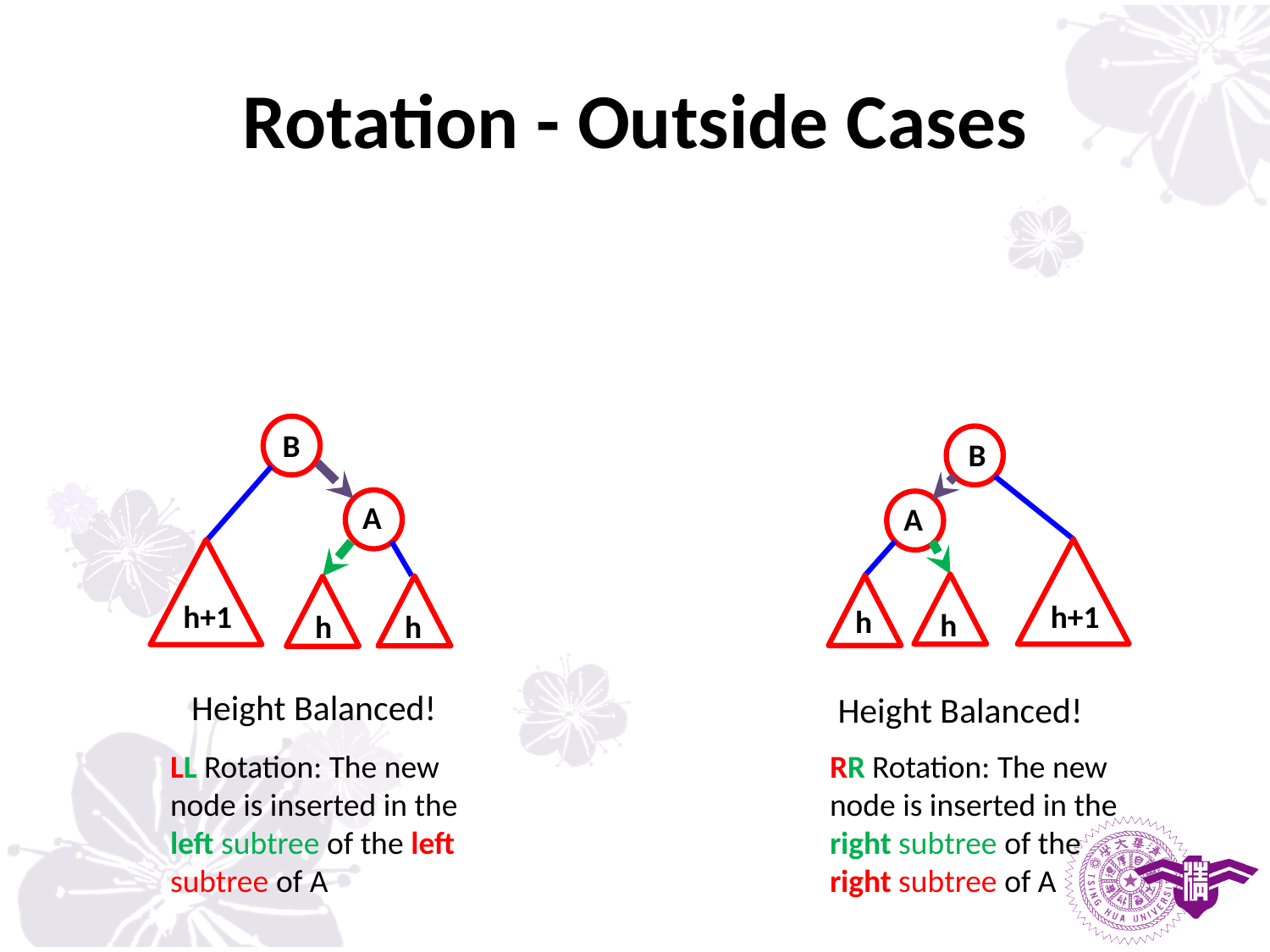

# Rotation - Outside Cases
B

B

A
A

h+1
h+1
h
h
h
h
Height Balanced!
Height Balanced!
LL Rotation: The new node is inserted in the left subtree of the left subtree of A
RR Rotation: The new node is inserted in the right subtree of the right subtree of A